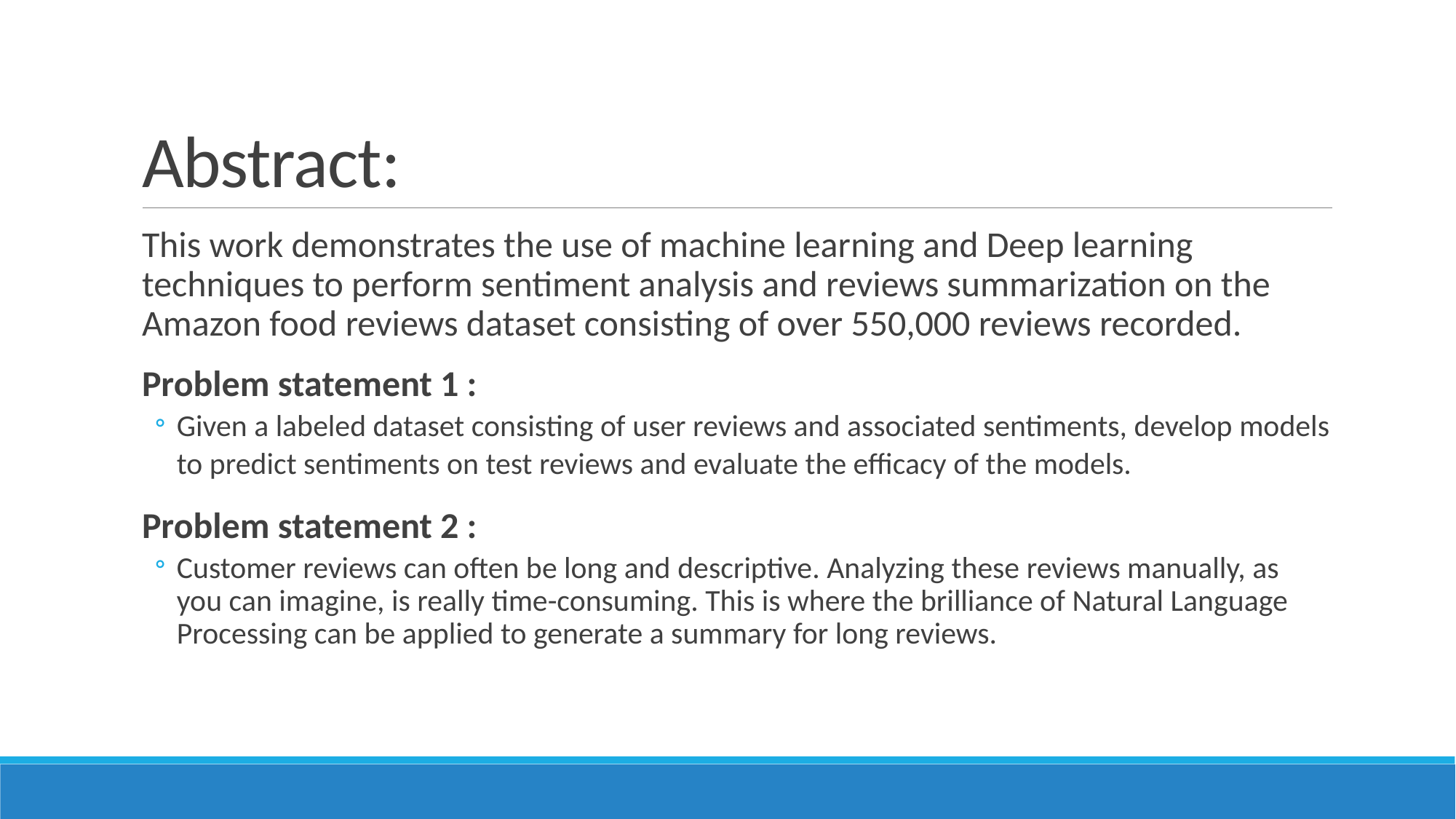

# Abstract:
This work demonstrates the use of machine learning and Deep learning techniques to perform sentiment analysis and reviews summarization on the Amazon food reviews dataset consisting of over 550,000 reviews recorded.
Problem statement 1 :
Given a labeled dataset consisting of user reviews and associated sentiments, develop models to predict sentiments on test reviews and evaluate the efficacy of the models.
Problem statement 2 :
Customer reviews can often be long and descriptive. Analyzing these reviews manually, as you can imagine, is really time-consuming. This is where the brilliance of Natural Language Processing can be applied to generate a summary for long reviews.